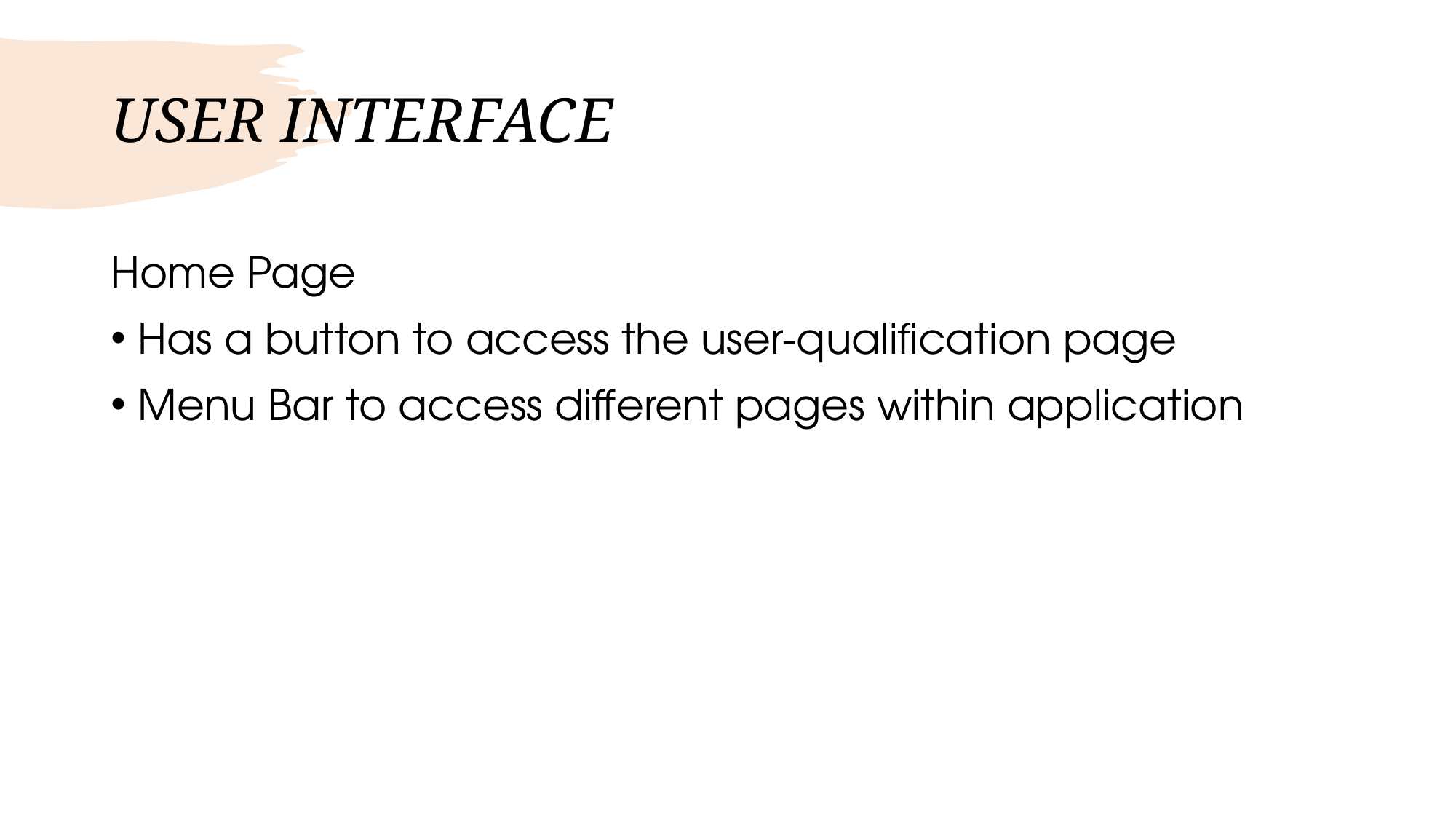

# USER INTERFACE
Home Page
Has a button to access the user-qualification page
Menu Bar to access different pages within application